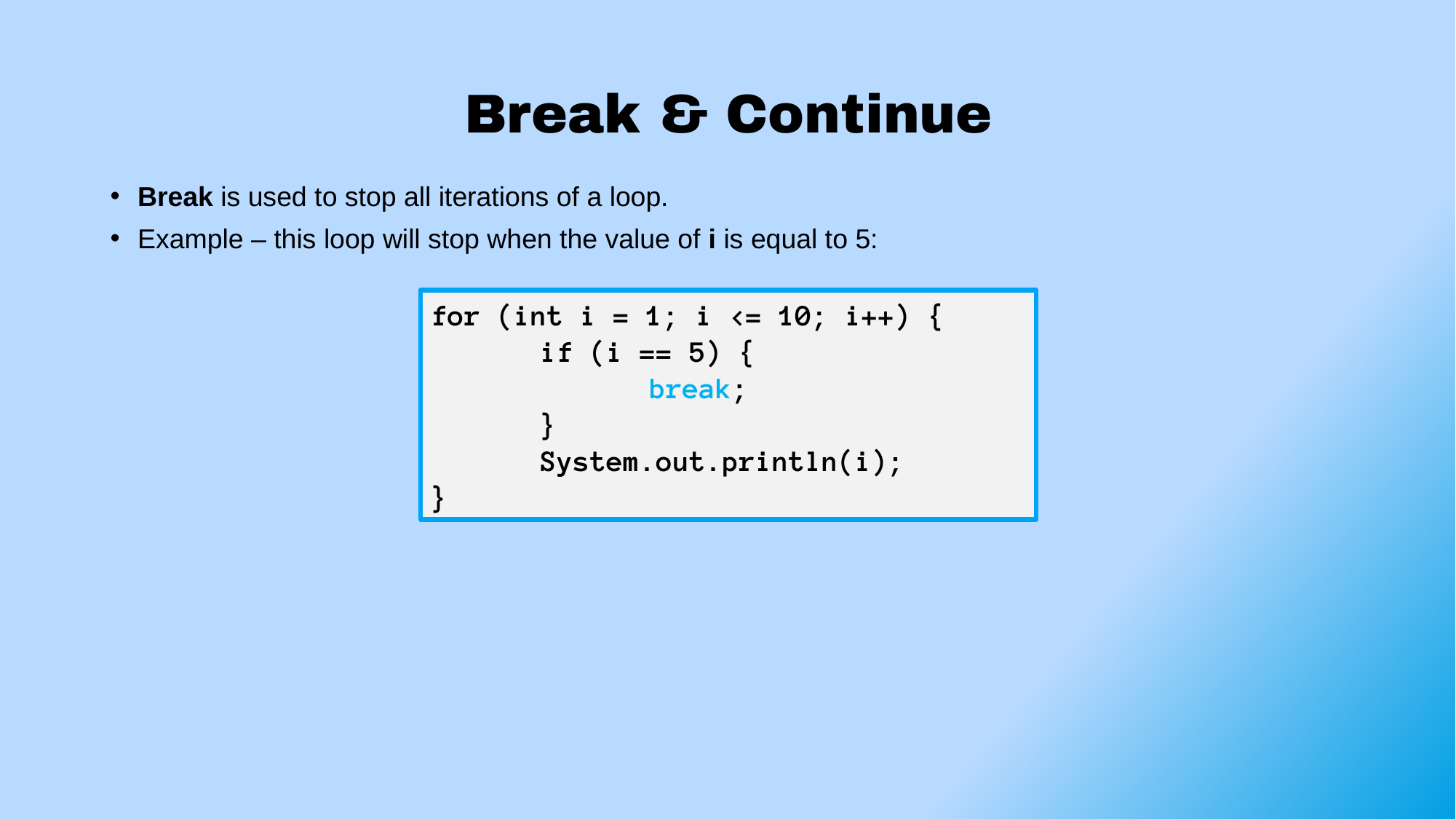

# Break & Continue
Break is used to stop all iterations of a loop.
Example – this loop will stop when the value of i is equal to 5:

for (int i = 1; i <= 10; i++) {
	if (i == 5) {
		break;
	}
	System.out.println(i);
}